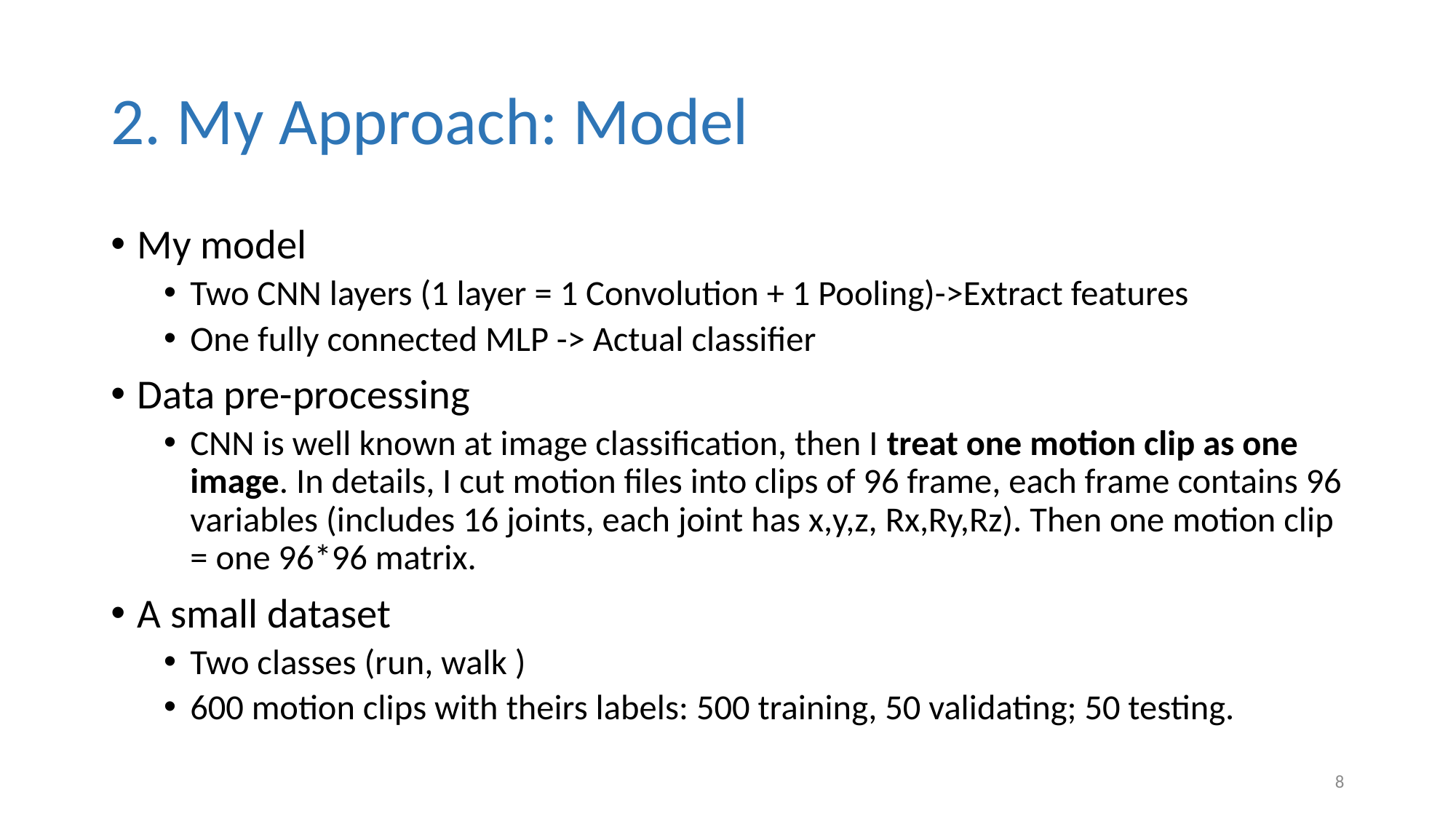

# 2. My Approach: Model
My model
Two CNN layers (1 layer = 1 Convolution + 1 Pooling)->Extract features
One fully connected MLP -> Actual classifier
Data pre-processing
CNN is well known at image classification, then I treat one motion clip as one image. In details, I cut motion files into clips of 96 frame, each frame contains 96 variables (includes 16 joints, each joint has x,y,z, Rx,Ry,Rz). Then one motion clip = one 96*96 matrix.
A small dataset
Two classes (run, walk )
600 motion clips with theirs labels: 500 training, 50 validating; 50 testing.
8